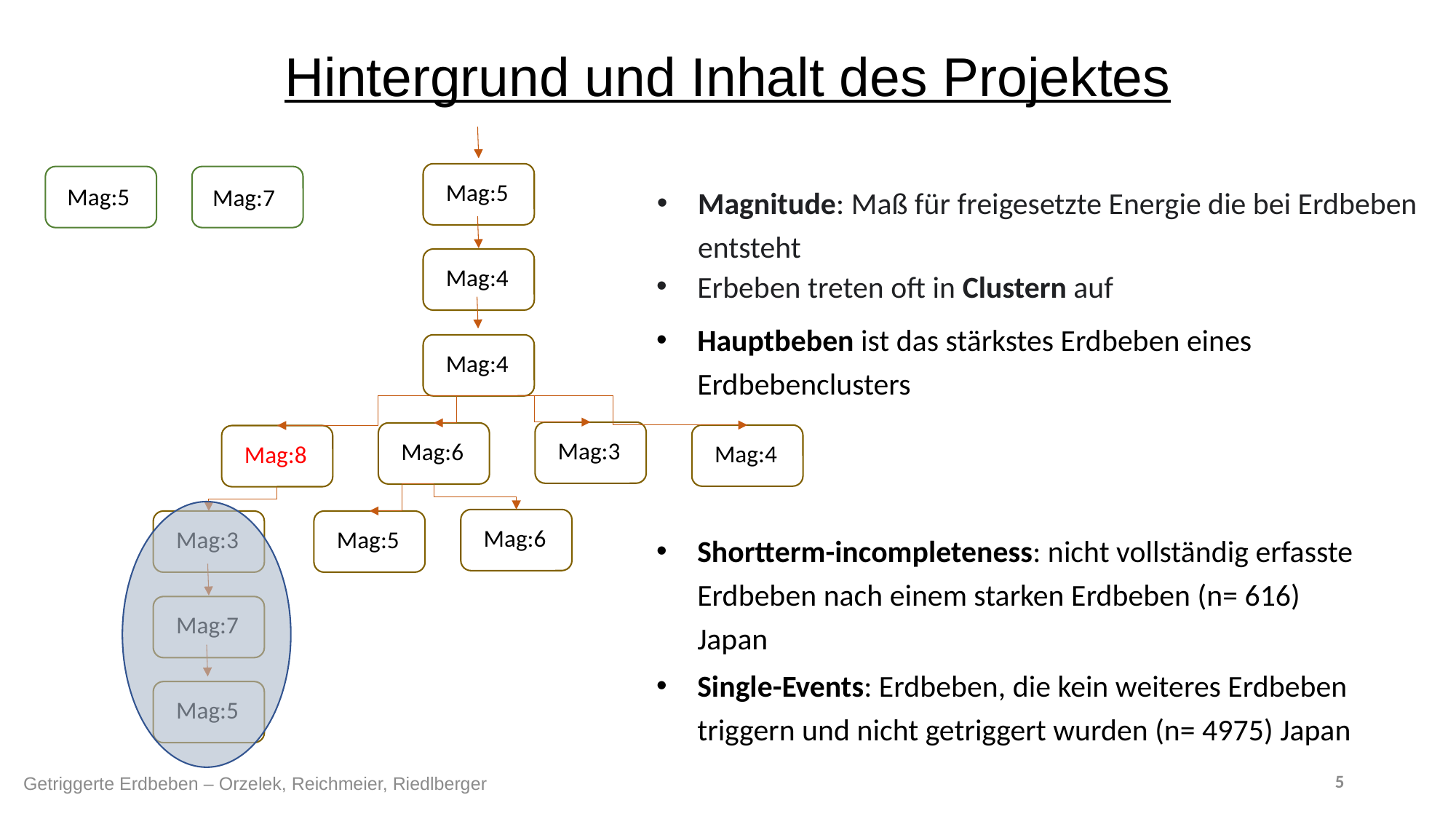

Hintergrund und Inhalt des Projektes

Mag:5

Mag:5

Mag:7
Magnitude: Maß für freigesetzte Energie die bei Erdbeben entsteht

Mag:4
Erbeben treten oft in Clustern auf
Hauptbeben ist das stärkstes Erdbeben eines Erdbebenclusters

Mag:4

Mag:3

Mag:6

Mag:4

Mag:8

Mag:6

Mag:3

Mag:5
Shortterm-incompleteness: nicht vollständig erfasste Erdbeben nach einem starken Erdbeben (n= 616) Japan

Mag:7
Single-Events: Erdbeben, die kein weiteres Erdbeben triggern und nicht getriggert wurden (n= 4975) Japan

Mag:5
5
Getriggerte Erdbeben – Orzelek, Reichmeier, Riedlberger